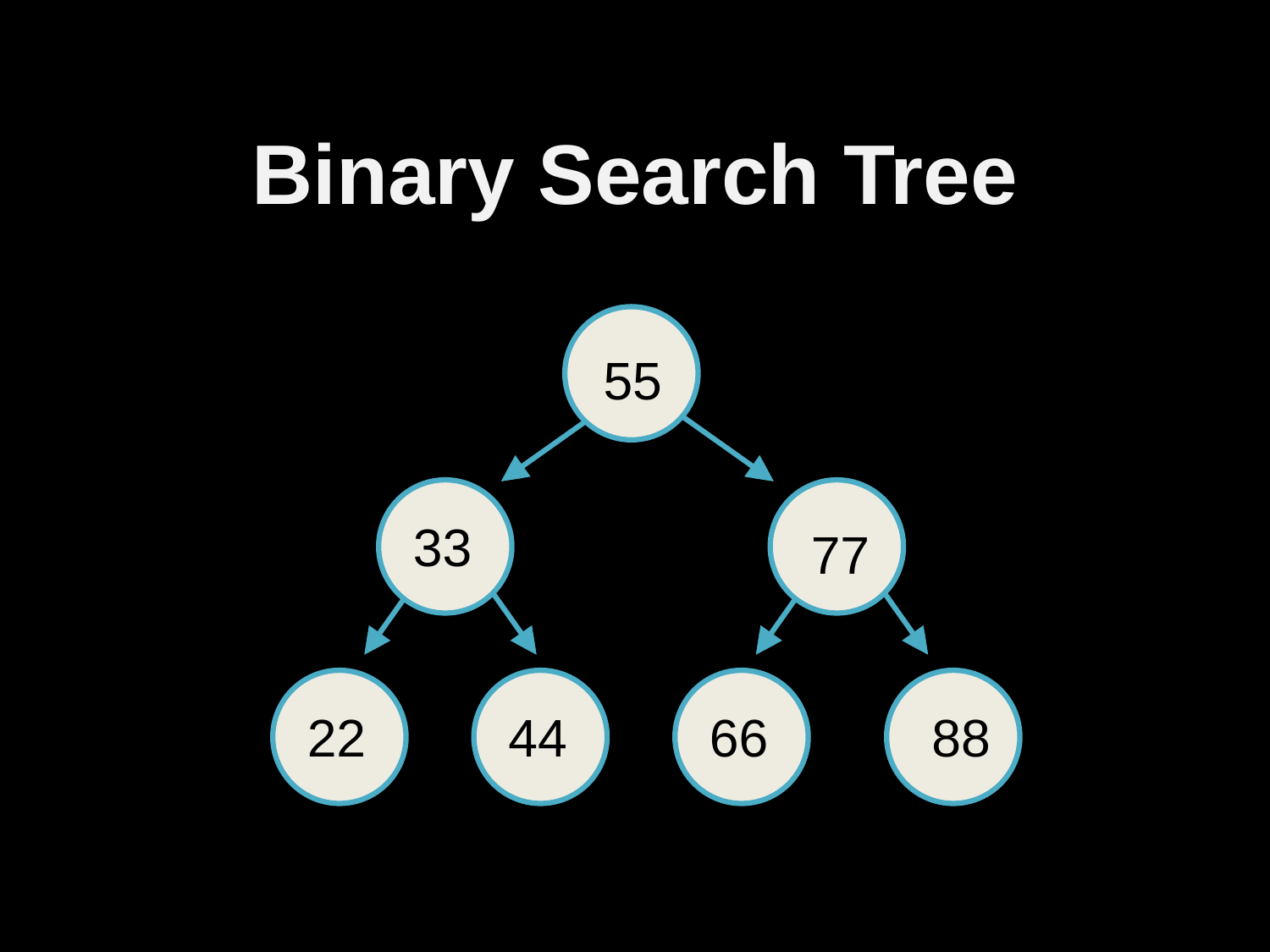

Binary Search Tree

55

33

77
33
77

22

44

66

88
22
44
66
88